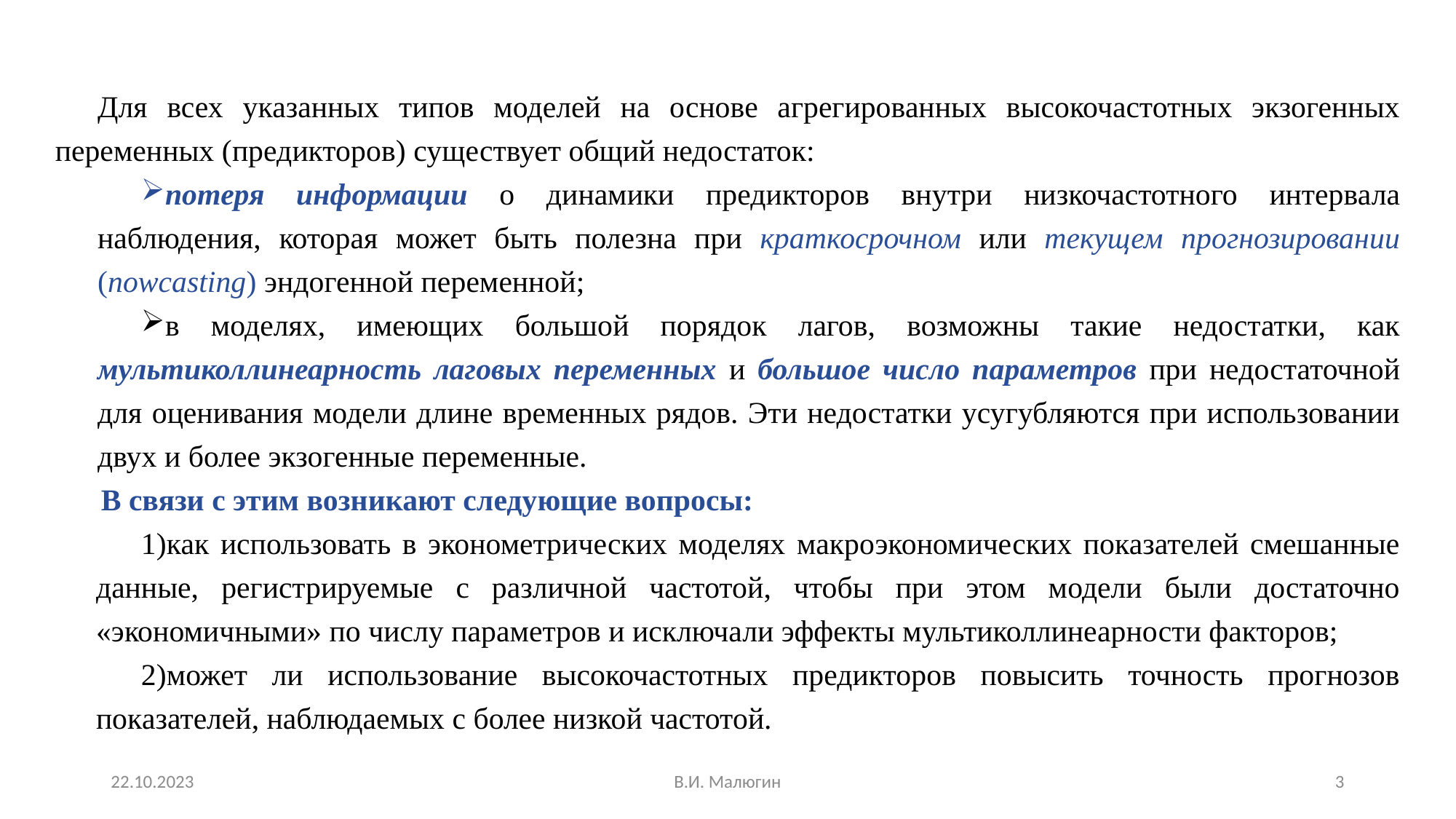

Для всех указанных типов моделей на основе агрегированных высокочастотных экзогенных переменных (предикторов) существует общий недостаток:
потеря информации о динамики предикторов внутри низкочастотного интервала наблюдения, которая может быть полезна при краткосрочном или текущем прогнозировании (nowcasting) эндогенной переменной;
в моделях, имеющих большой порядок лагов, возможны такие недостатки, как мультиколлинеарность лаговых переменных и большое число параметров при недостаточной для оценивания модели длине временных рядов. Эти недостатки усугубляются при использовании двух и более экзогенные переменные.
      В связи с этим возникают следующие вопросы:
как использовать в эконометрических моделях макроэкономических показателей смешанные данные, регистрируемые с различной частотой, чтобы при этом модели были достаточно «экономичными» по числу параметров и исключали эффекты мультиколлинеарности факторов;
может ли использование высокочастотных предикторов повысить точность прогнозов показателей, наблюдаемых с более низкой частотой.

22.10.2023
В.И. Малюгин
3